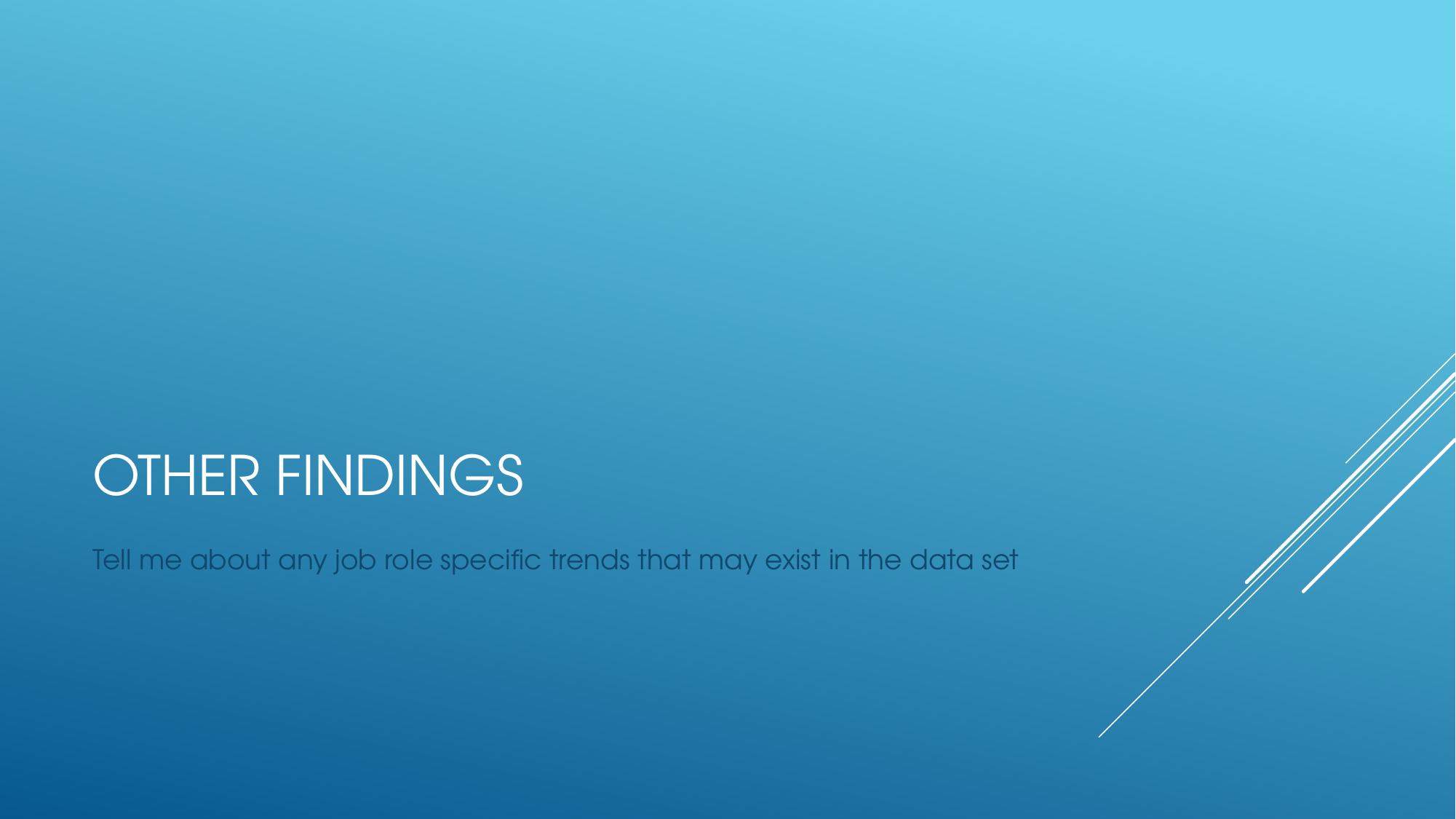

# Other findings
Tell me about any job role specific trends that may exist in the data set